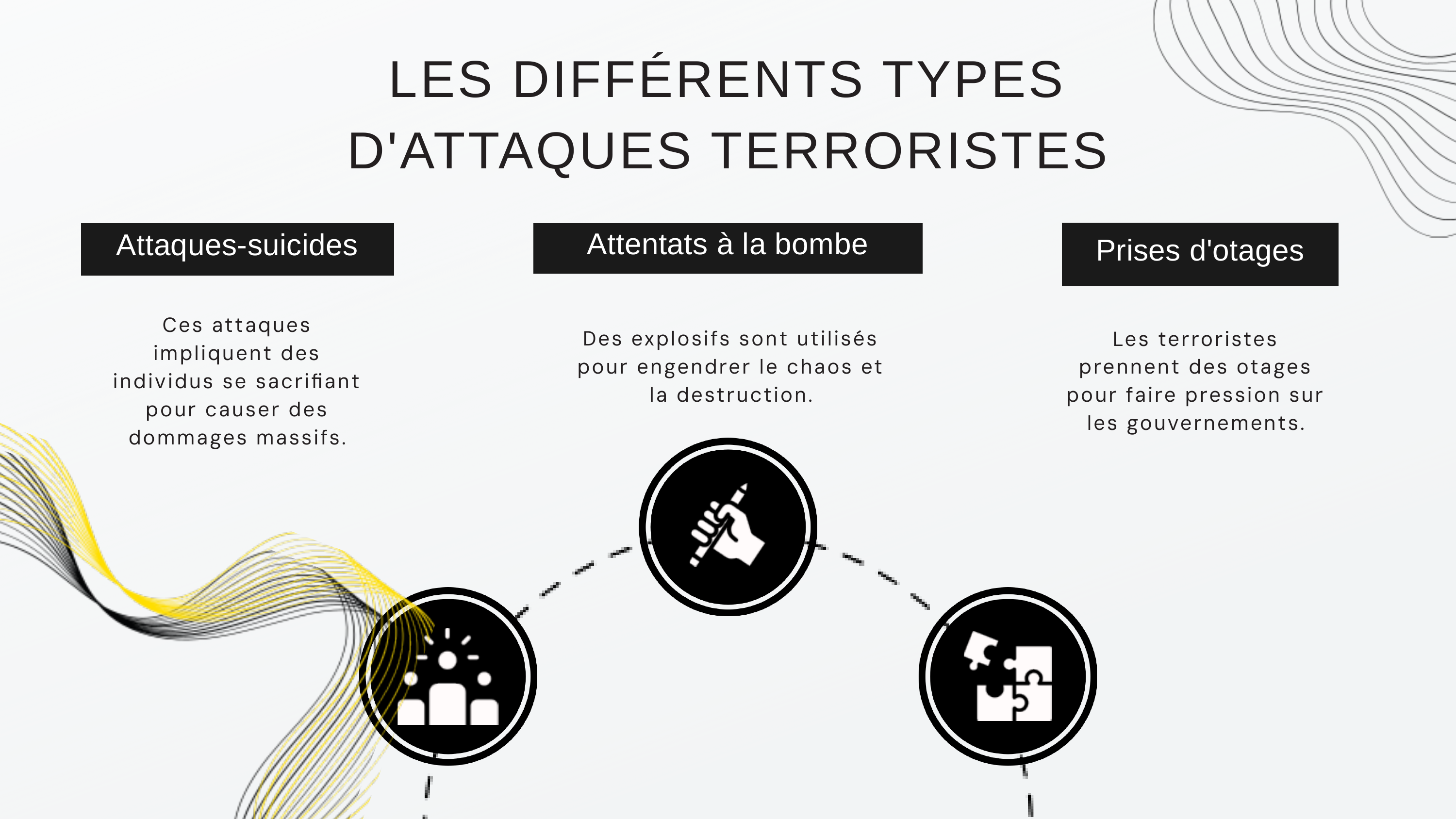

LES DIFFÉRENTS TYPES D'ATTAQUES TERRORISTES

Attaques-suicides

Attentats à la bombe

Prises d'otages
Ces attaques impliquent des individus se sacrifiant pour causer des dommages massifs.

Des explosifs sont utilisés pour engendrer le chaos et la destruction.

Les terroristes prennent des otages pour faire pression sur les gouvernements.